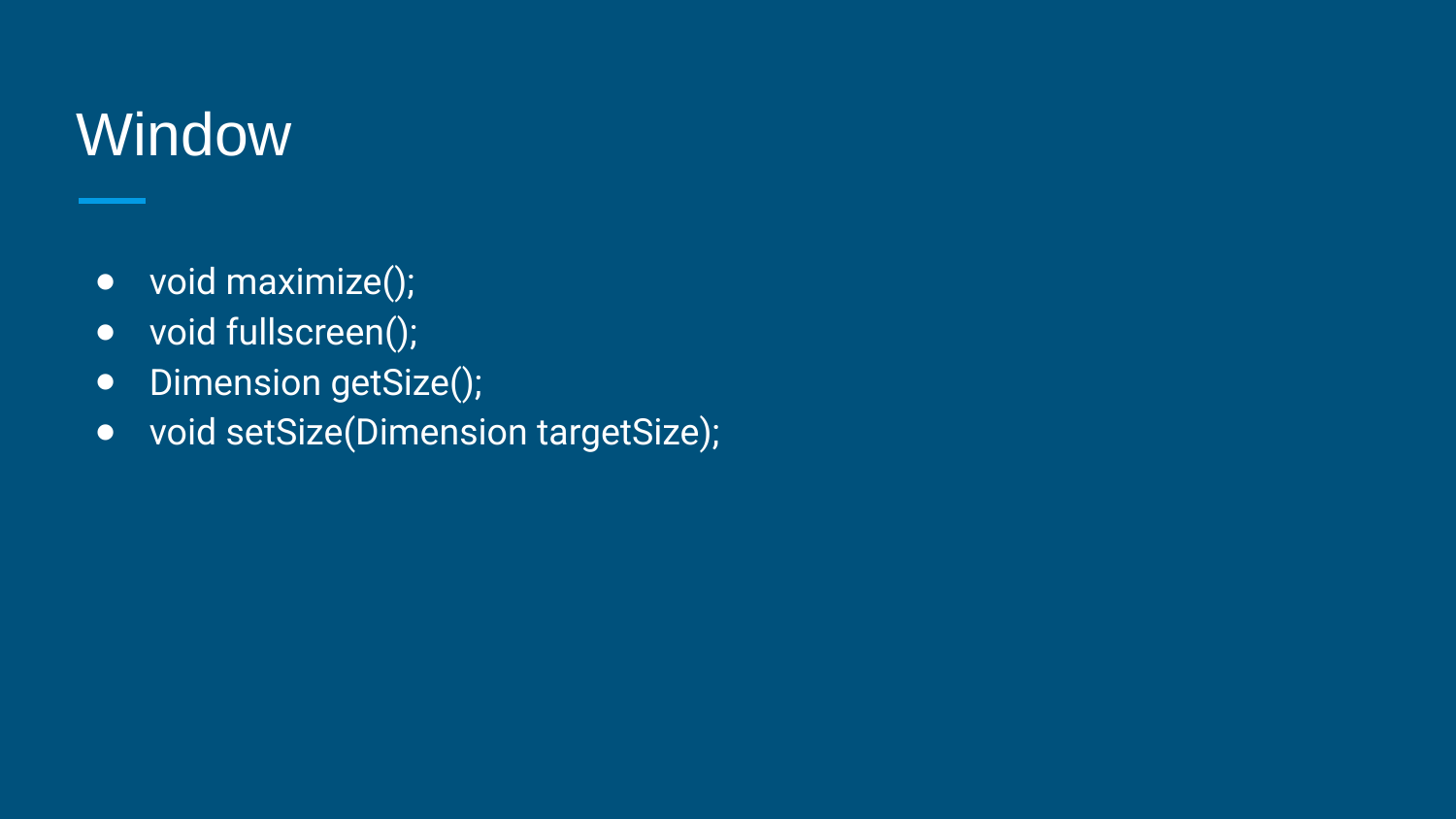

# Window
void maximize();
void fullscreen();
Dimension getSize();
void setSize(Dimension targetSize);